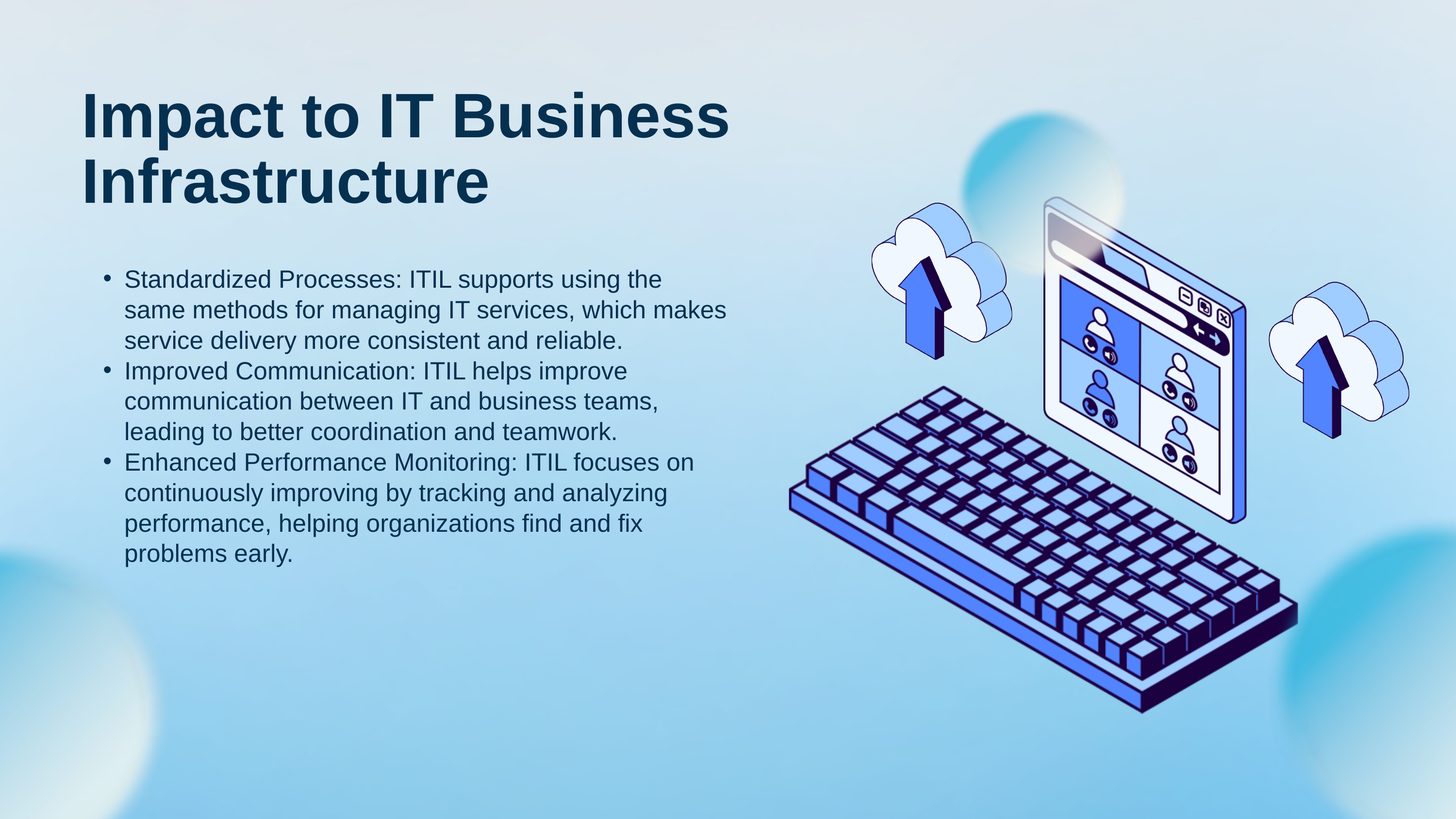

Impact to IT Business Infrastructure

Standardized Processes: ITIL supports using the same methods for managing IT services, which makes service delivery more consistent and reliable.
Improved Communication: ITIL helps improve communication between IT and business teams, leading to better coordination and teamwork.
Enhanced Performance Monitoring: ITIL focuses on continuously improving by tracking and analyzing performance, helping organizations find and fix problems early.